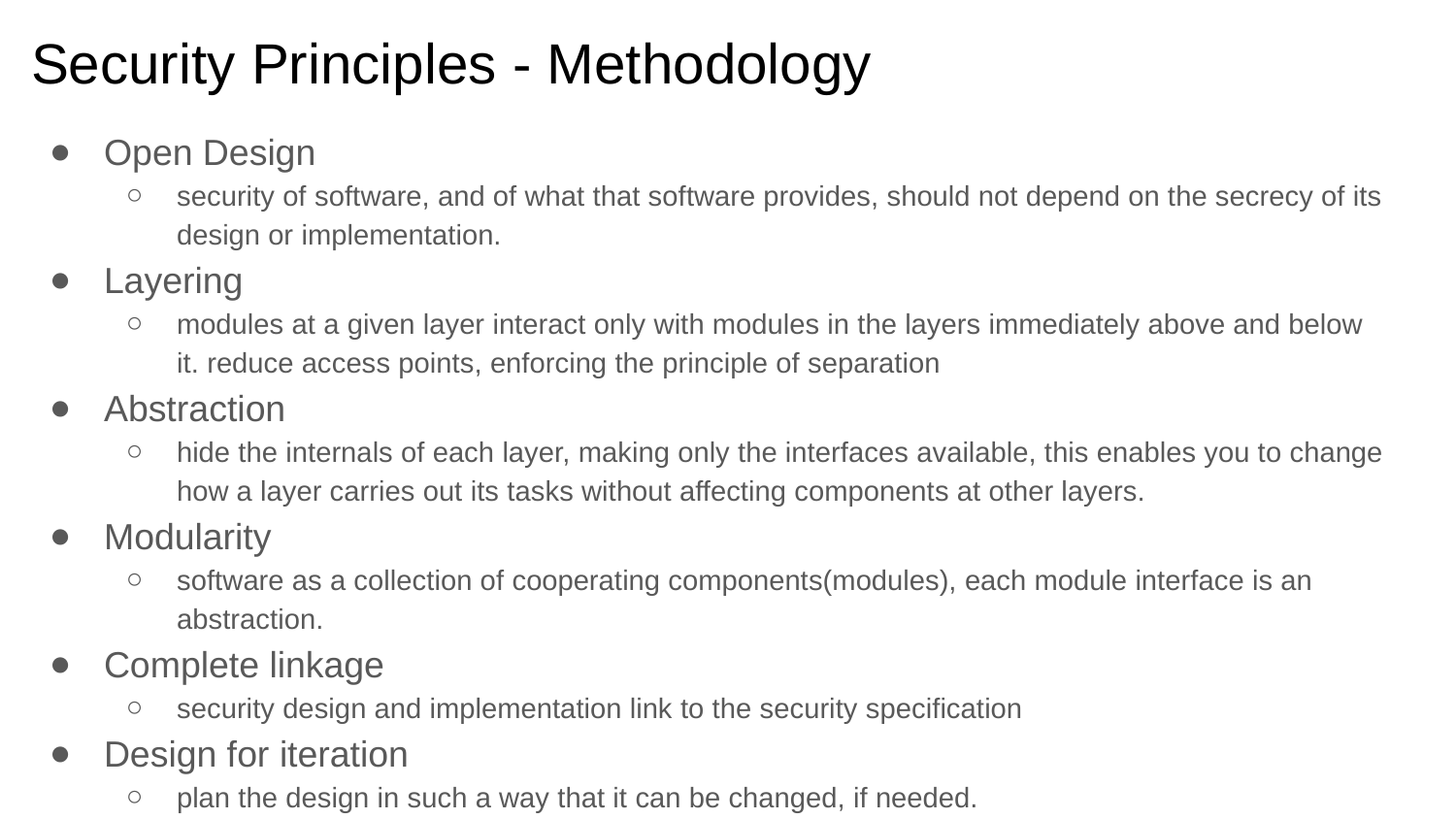

# Security Principles - Methodology
Open Design
security of software, and of what that software provides, should not depend on the secrecy of its design or implementation.
Layering
modules at a given layer interact only with modules in the layers immediately above and below it. reduce access points, enforcing the principle of separation
Abstraction
hide the internals of each layer, making only the interfaces available, this enables you to change how a layer carries out its tasks without affecting components at other layers.
Modularity
software as a collection of cooperating components(modules), each module interface is an abstraction.
Complete linkage
security design and implementation link to the security specification
Design for iteration
plan the design in such a way that it can be changed, if needed.